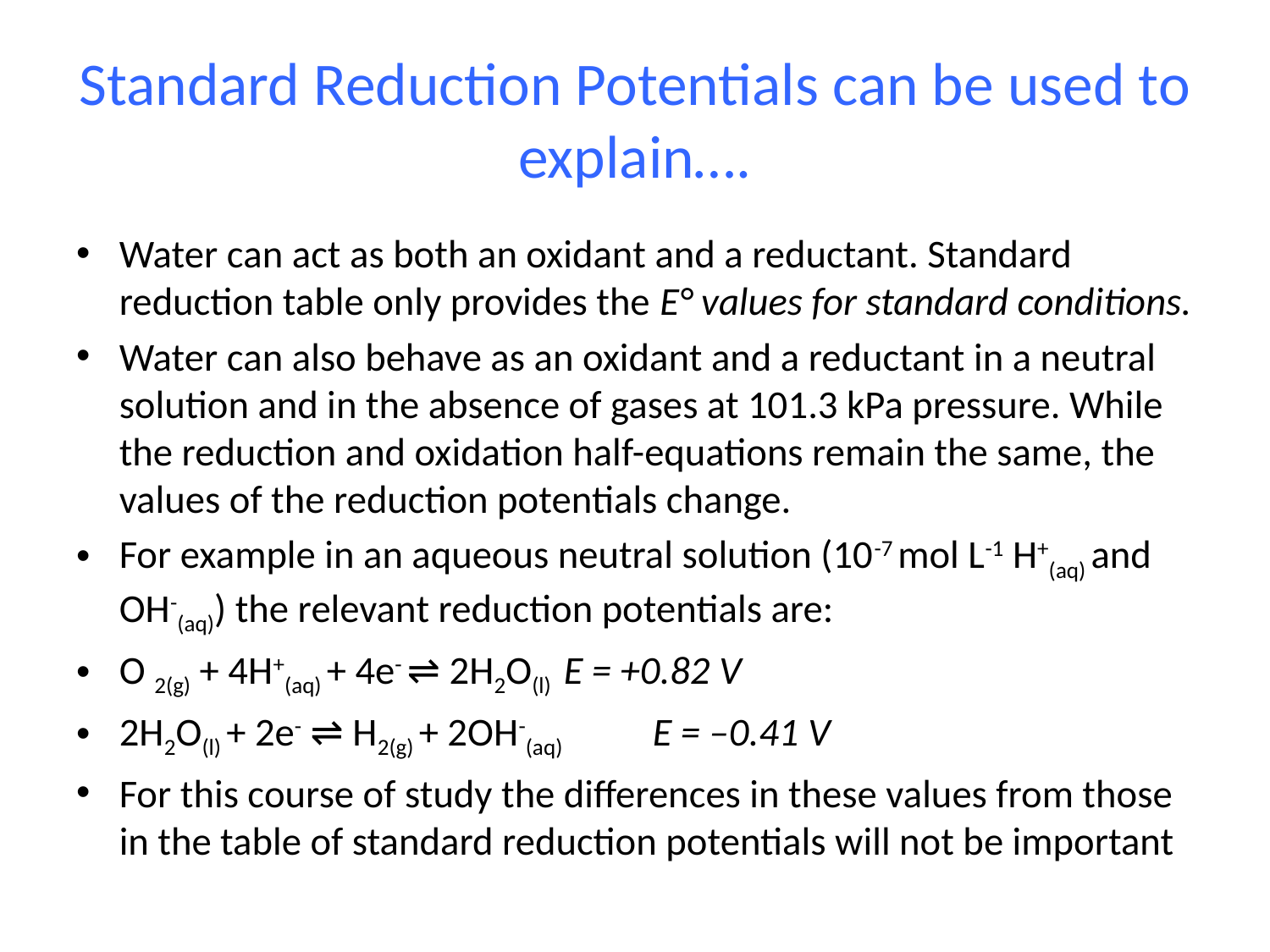

# Standard Reduction Potentials can be used to explain….
Water can act as both an oxidant and a reductant. Standard reduction table only provides the E° values for standard conditions.
Water can also behave as an oxidant and a reductant in a neutral solution and in the absence of gases at 101.3 kPa pressure. While the reduction and oxidation half-equations remain the same, the values of the reduction potentials change.
For example in an aqueous neutral solution (10-7 mol L-1 H+(aq) and OH-(aq)) the relevant reduction potentials are:
O 2(g) + 4H+(aq) + 4e- ⇌ 2H2O(l) 					E = +0.82 V
2H2O(l) + 2e- ⇌ H2(g) + 2OH-(aq) 			E = –0.41 V
For this course of study the differences in these values from those in the table of standard reduction potentials will not be important